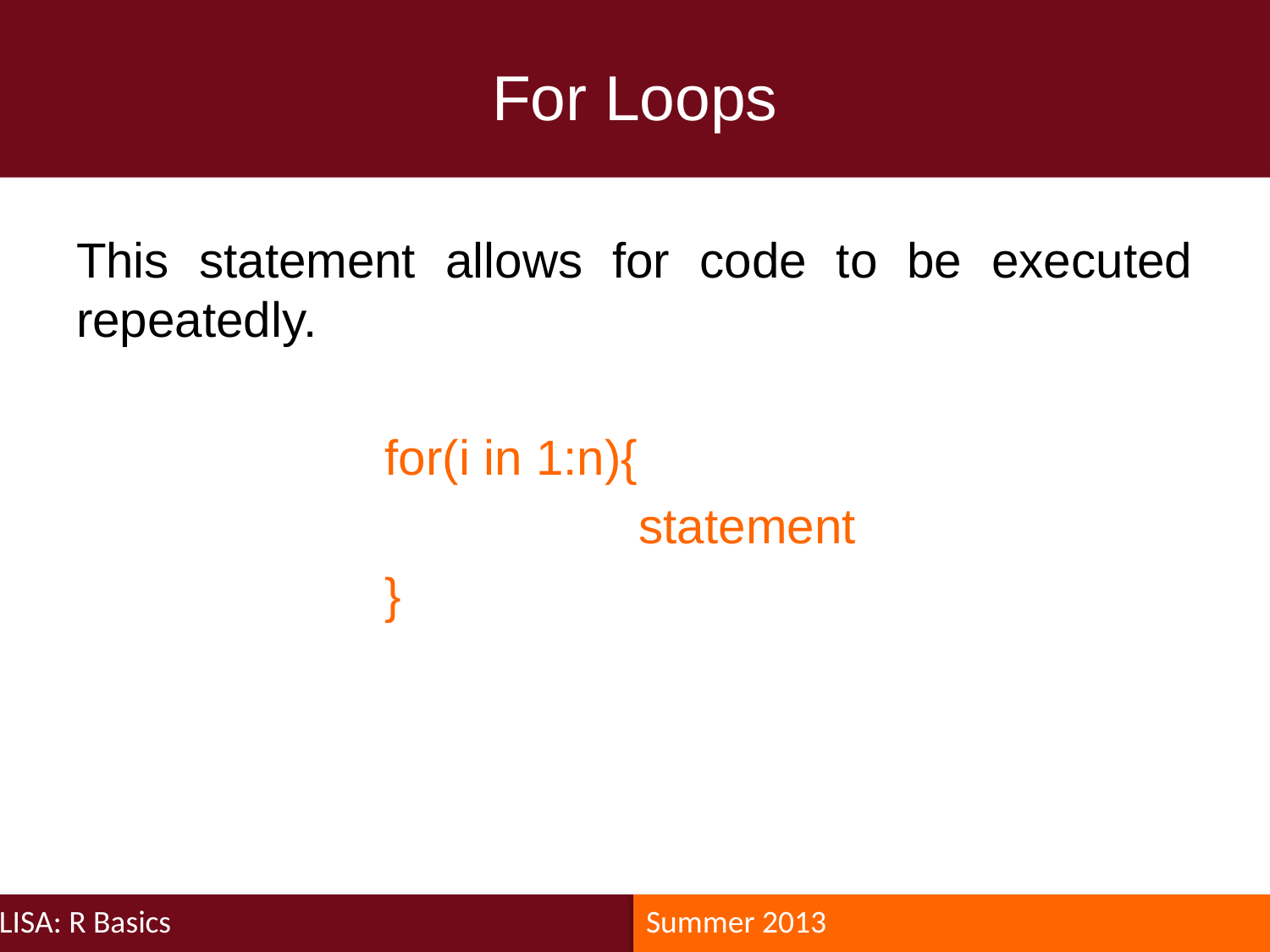

For Loops

#
This statement allows for code to be executed repeatedly.

for(i in 1:n){
		statement
}

LISA: R Basics
Summer 2013